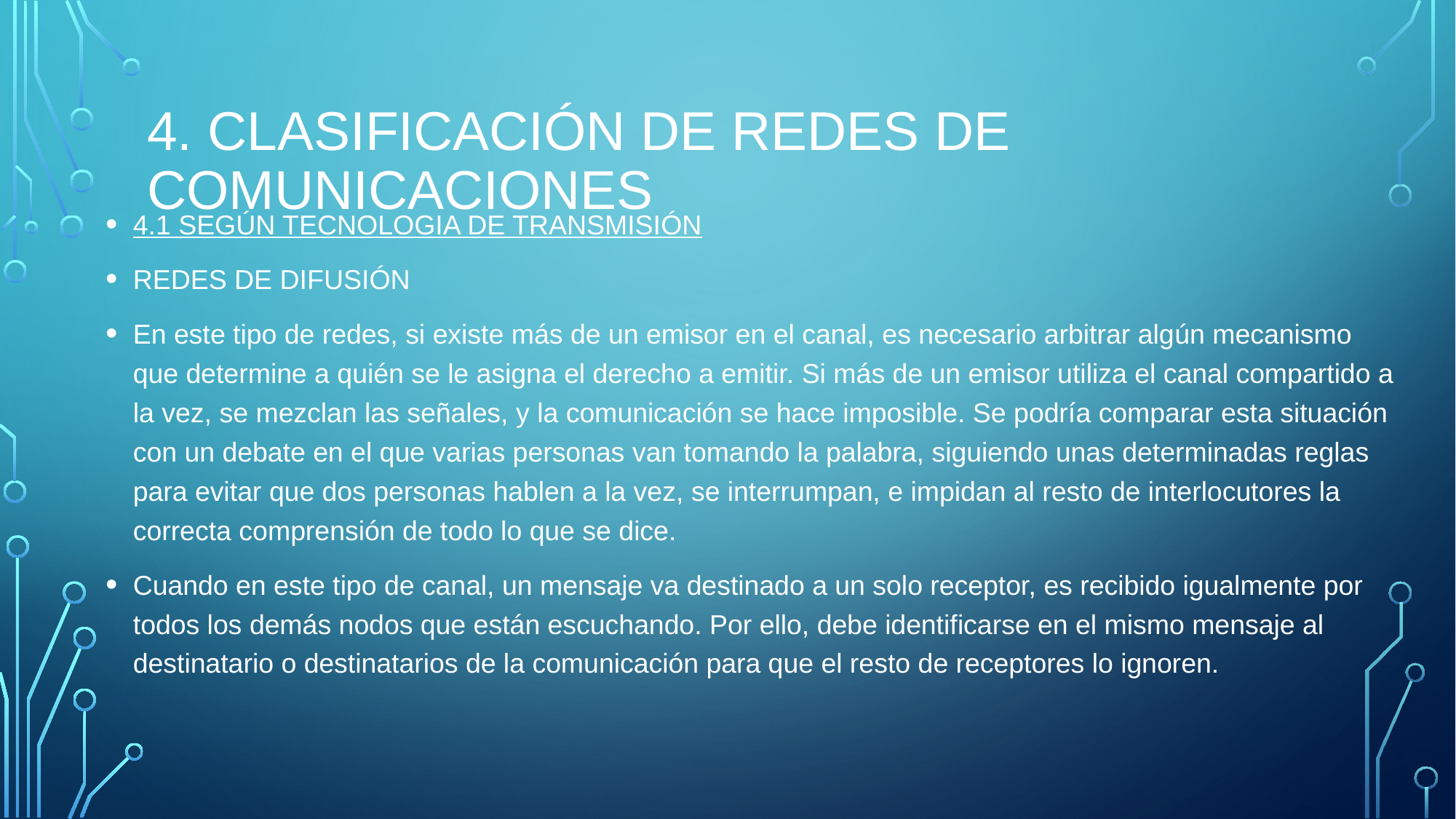

# 4. CLASIFICACIÓN de Redes de comunicaciones
4.1 SEGÚN TECNOLOGIA DE TRANSMISIÓN
REDES DE DIFUSIÓN
En este tipo de redes, si existe más de un emisor en el canal, es necesario arbitrar algún mecanismo que determine a quién se le asigna el derecho a emitir. Si más de un emisor utiliza el canal compartido a la vez, se mezclan las señales, y la comunicación se hace imposible. Se podría comparar esta situación con un debate en el que varias personas van tomando la palabra, siguiendo unas determinadas reglas para evitar que dos personas hablen a la vez, se interrumpan, e impidan al resto de interlocutores la correcta comprensión de todo lo que se dice.
Cuando en este tipo de canal, un mensaje va destinado a un solo receptor, es recibido igualmente por todos los demás nodos que están escuchando. Por ello, debe identificarse en el mismo mensaje al destinatario o destinatarios de la comunicación para que el resto de receptores lo ignoren.